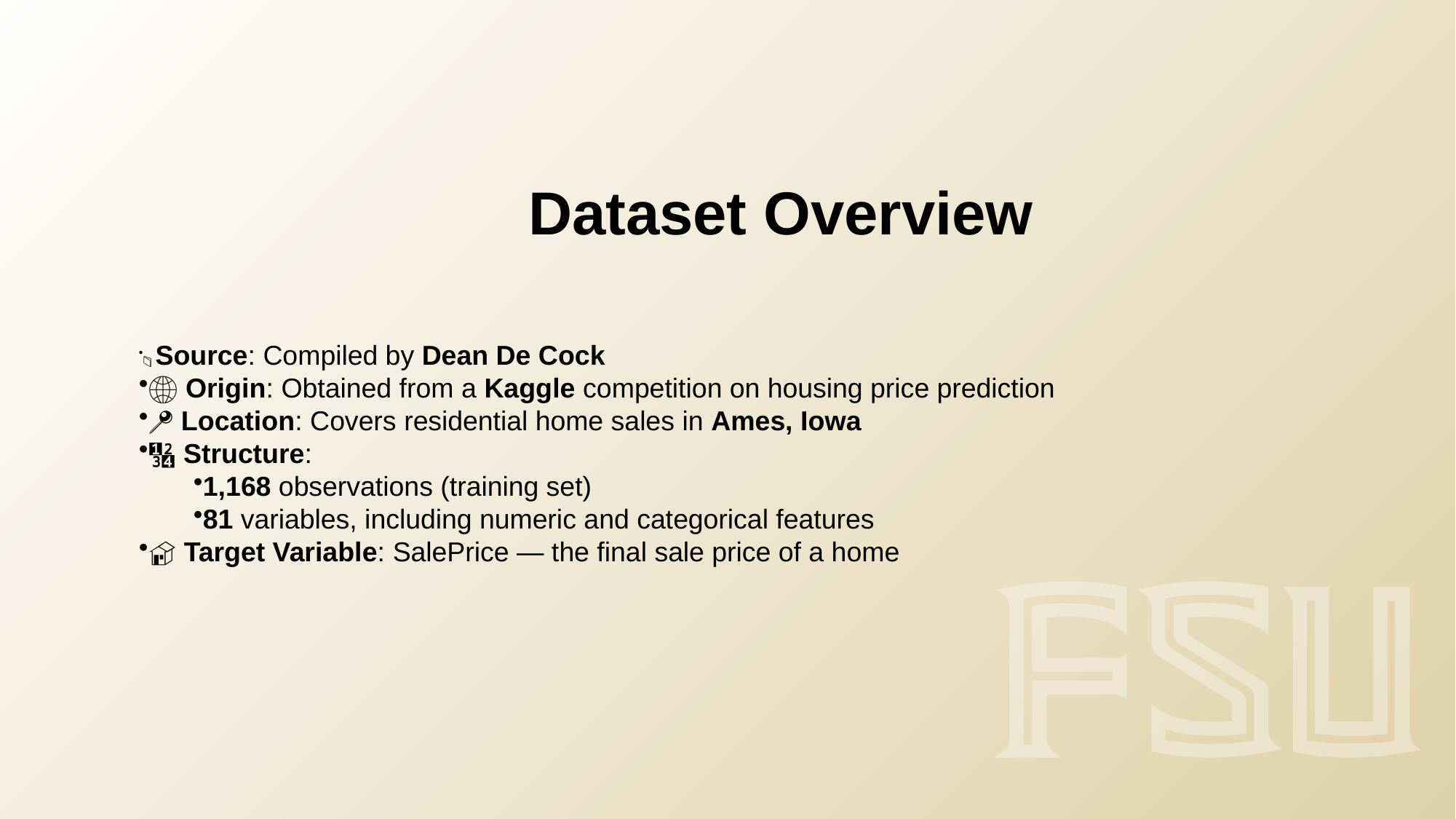

# Dataset Overview

📁 Source: Compiled by Dean De Cock
🌐 Origin: Obtained from a Kaggle competition on housing price prediction
📍 Location: Covers residential home sales in Ames, Iowa
🔢 Structure:
1,168 observations (training set)
81 variables, including numeric and categorical features
🏠 Target Variable: SalePrice — the final sale price of a home